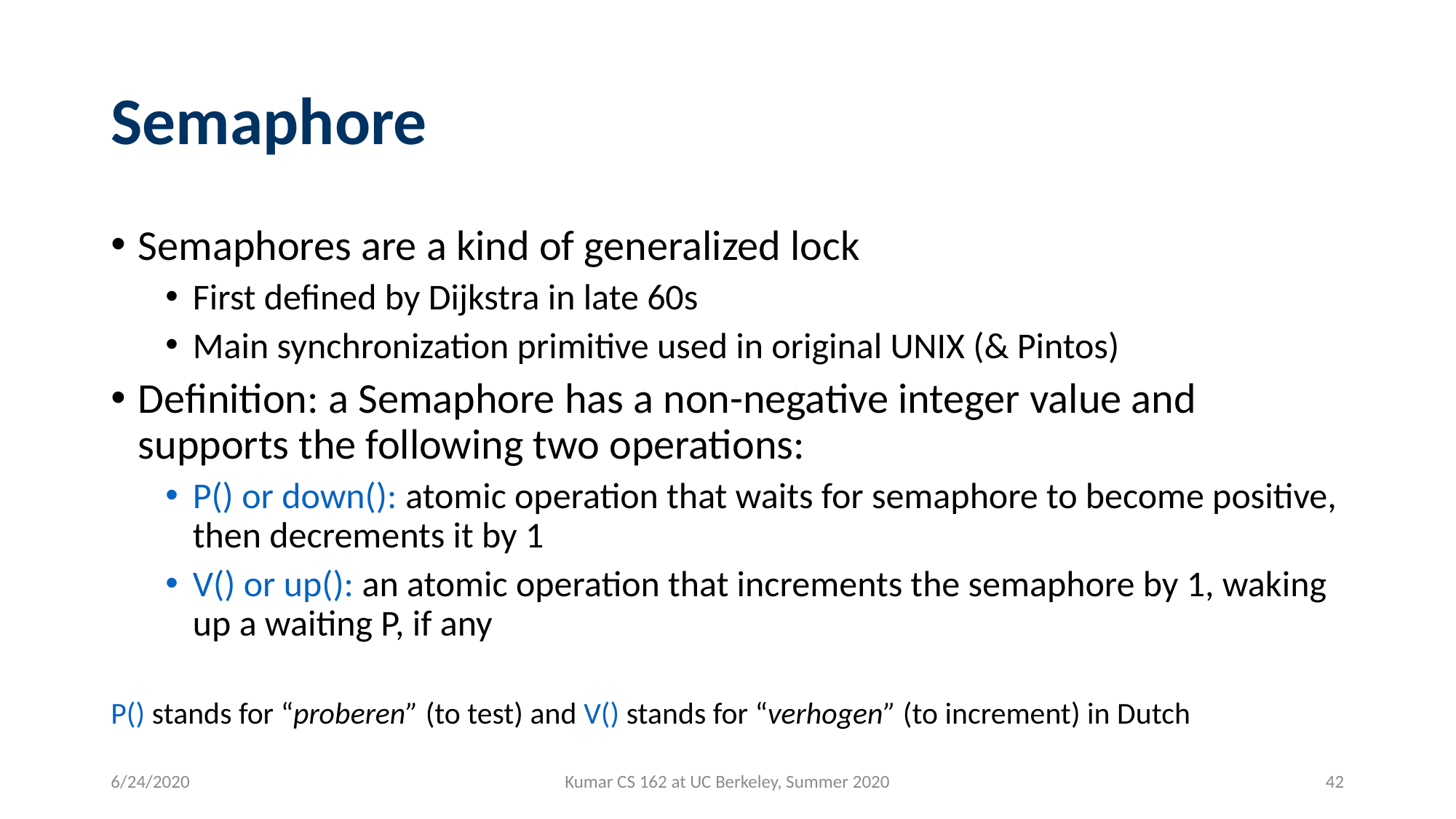

# Semaphore
Semaphores are a kind of generalized lock
First defined by Dijkstra in late 60s
Main synchronization primitive used in original UNIX (& Pintos)
Definition: a Semaphore has a non-negative integer value and supports the following two operations:
P() or down(): atomic operation that waits for semaphore to become positive, then decrements it by 1
V() or up(): an atomic operation that increments the semaphore by 1, waking up a waiting P, if any
P() stands for “proberen” (to test) and V() stands for “verhogen” (to increment) in Dutch
6/24/2020
Kumar CS 162 at UC Berkeley, Summer 2020
42